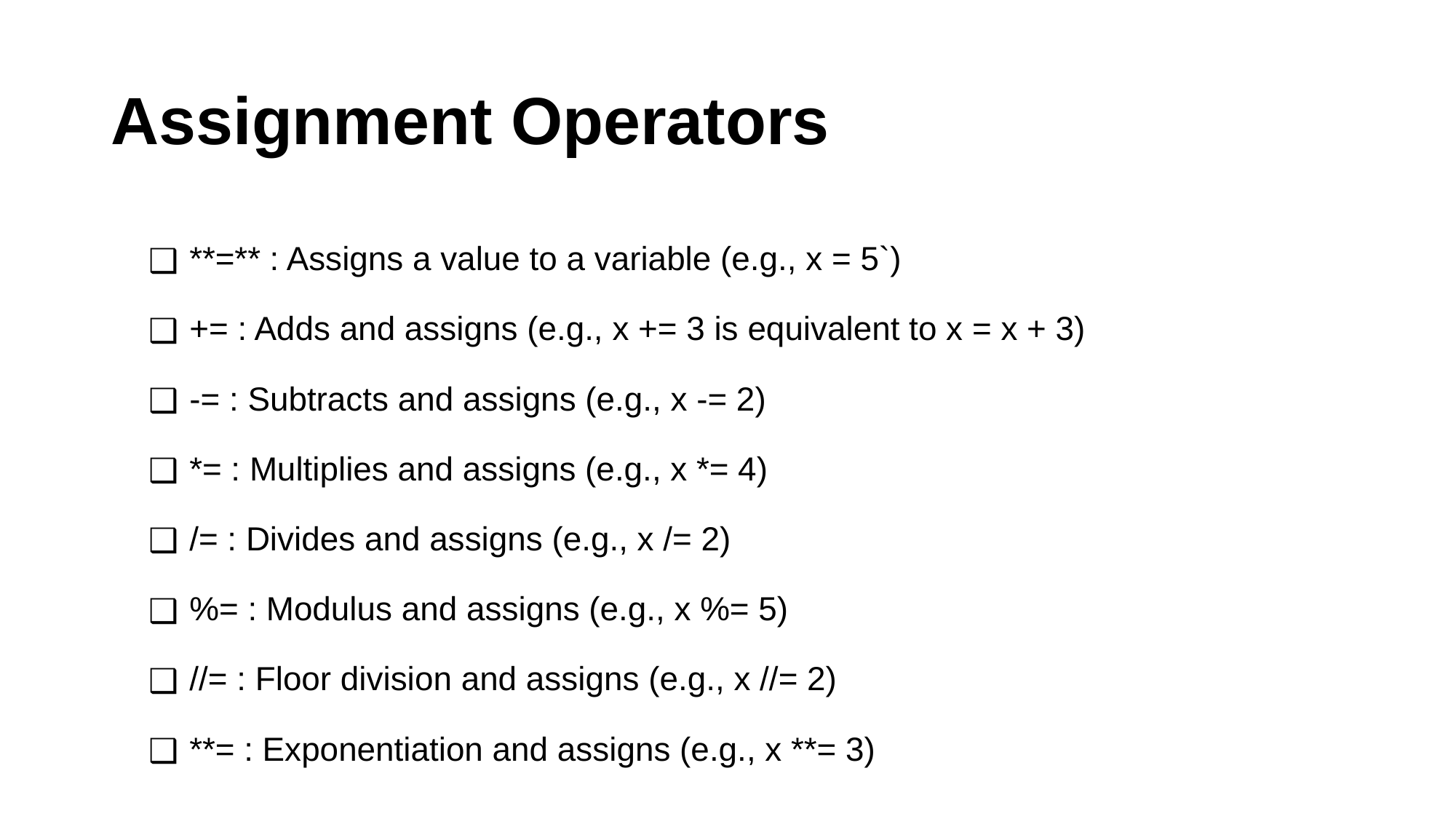

# Assignment Operators
**=** : Assigns a value to a variable (e.g., x = 5`)
+= : Adds and assigns (e.g., x += 3 is equivalent to x = x + 3)
-= : Subtracts and assigns (e.g., x -= 2)
*= : Multiplies and assigns (e.g., x *= 4)
/= : Divides and assigns (e.g., x /= 2)
%= : Modulus and assigns (e.g., x %= 5)
//= : Floor division and assigns (e.g., x //= 2)
**= : Exponentiation and assigns (e.g., x **= 3)